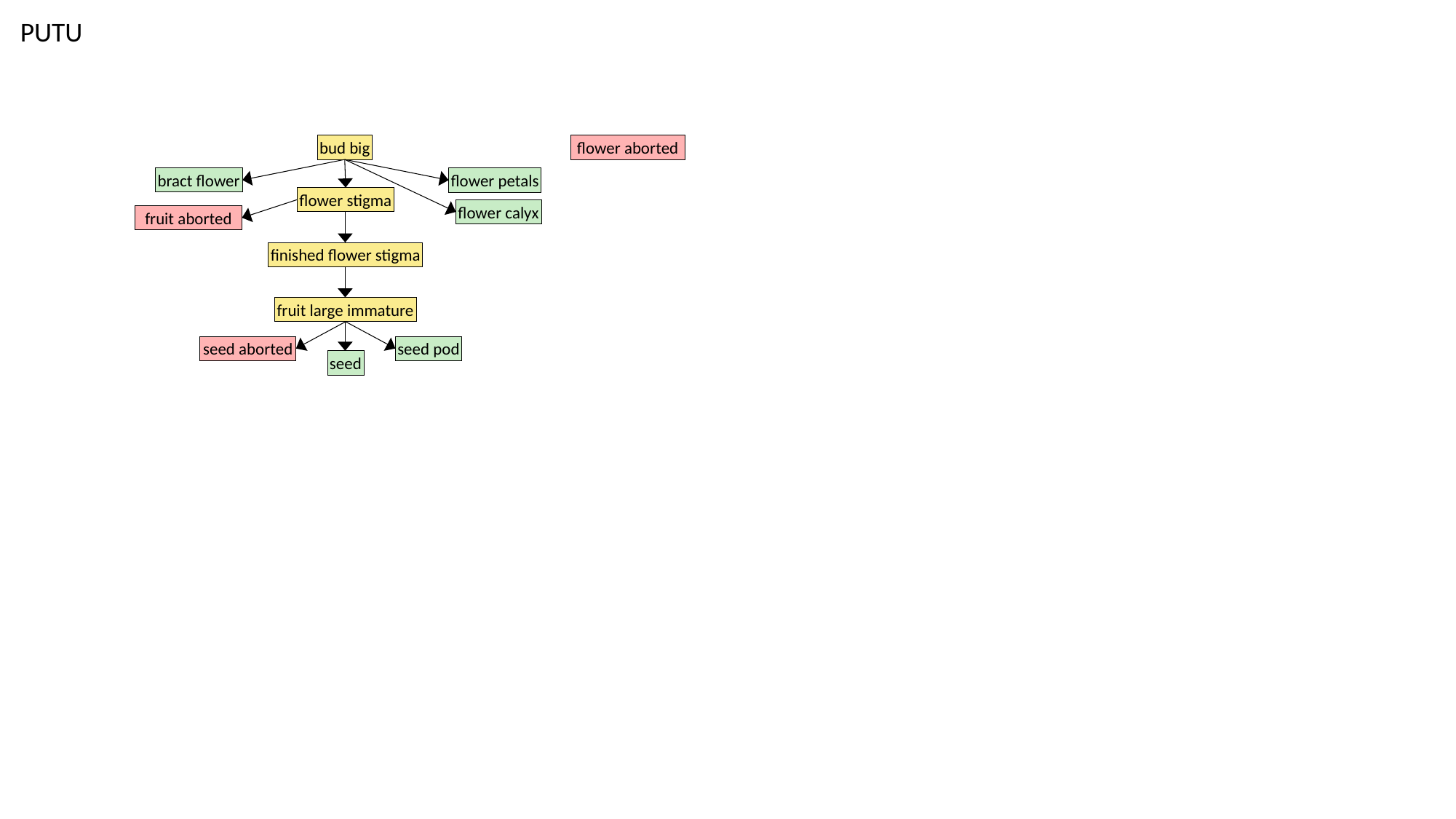

PUTU
bud big
flower aborted
bract flower
flower petals
flower stigma
flower calyx
fruit aborted
finished flower stigma
fruit large immature
seed aborted
seed pod
seed